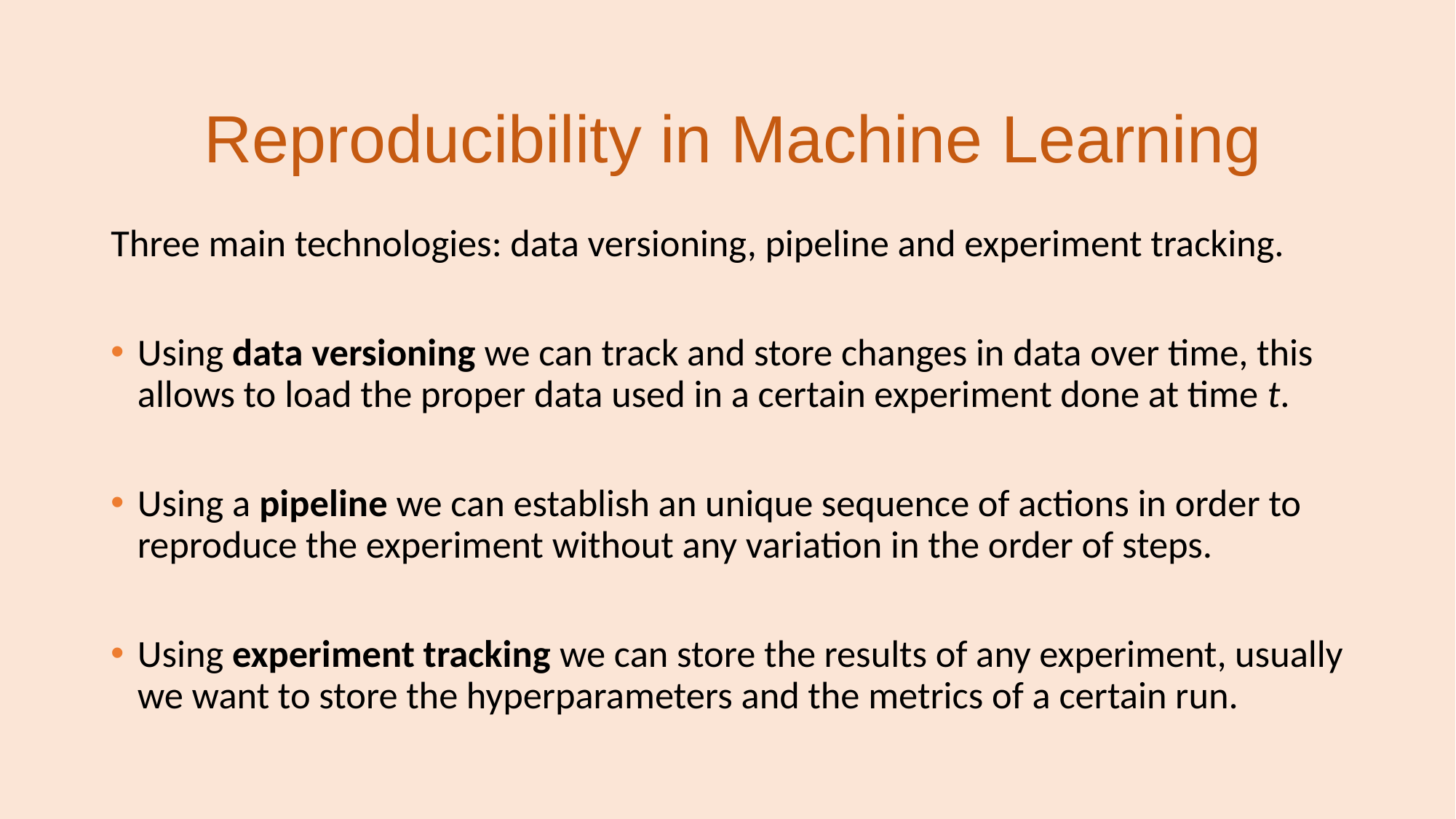

# Reproducibility in Machine Learning
Three main technologies: data versioning, pipeline and experiment tracking.

Using data versioning we can track and store changes in data over time, this allows to load the proper data used in a certain experiment done at time t.

Using a pipeline we can establish an unique sequence of actions in order to reproduce the experiment without any variation in the order of steps.

Using experiment tracking we can store the results of any experiment, usually we want to store the hyperparameters and the metrics of a certain run.